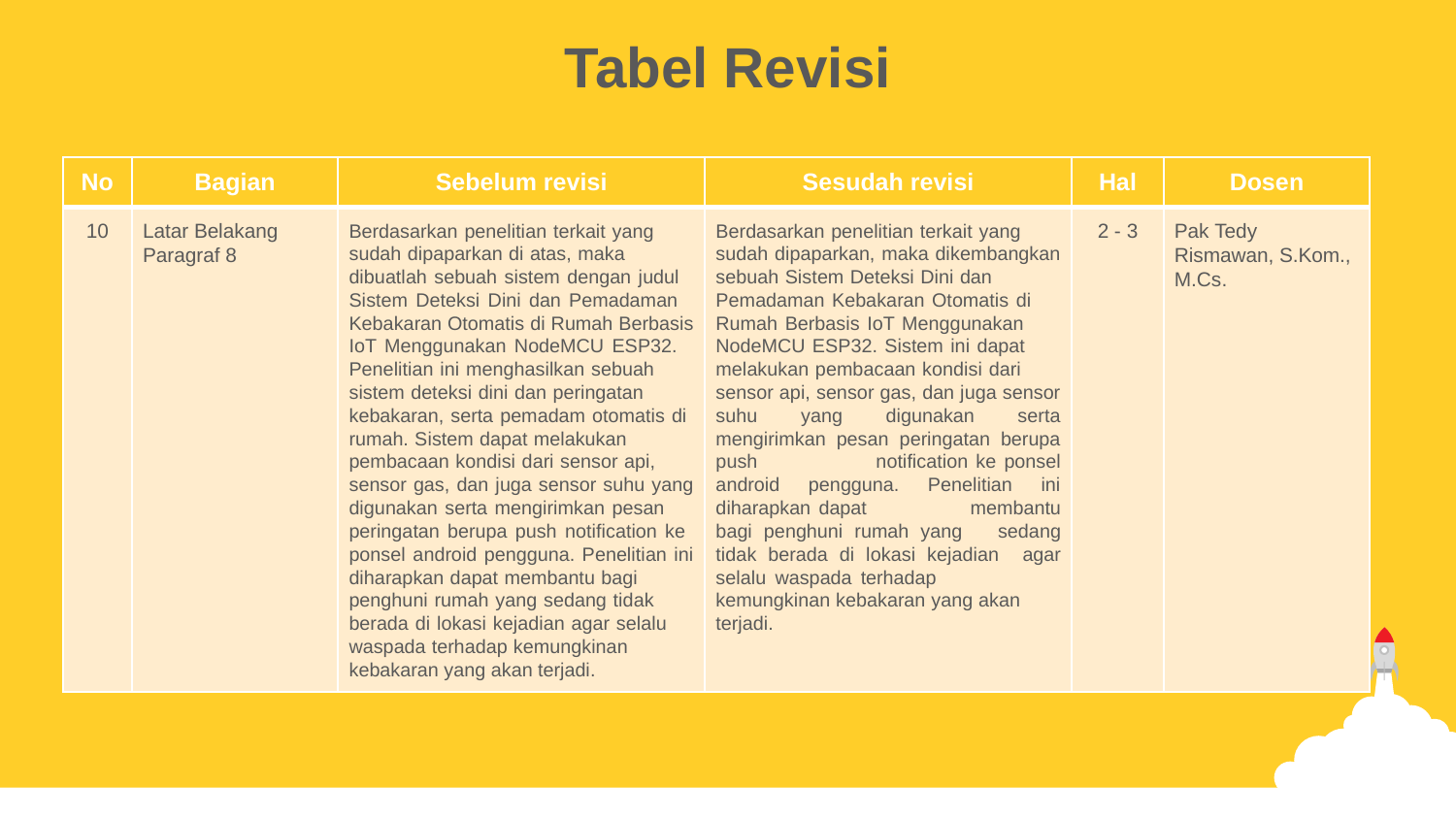

Tabel Revisi
| No | Bagian | Sebelum revisi | Sesudah revisi | Hal | Dosen |
| --- | --- | --- | --- | --- | --- |
| 10 | Latar Belakang Paragraf 8 | Berdasarkan penelitian terkait yang sudah dipaparkan di atas, maka dibuatlah sebuah sistem dengan judul Sistem Deteksi Dini dan Pemadaman Kebakaran Otomatis di Rumah Berbasis IoT Menggunakan NodeMCU ESP32. Penelitian ini menghasilkan sebuah sistem deteksi dini dan peringatan kebakaran, serta pemadam otomatis di rumah. Sistem dapat melakukan pembacaan kondisi dari sensor api, sensor gas, dan juga sensor suhu yang digunakan serta mengirimkan pesan peringatan berupa push notification ke ponsel android pengguna. Penelitian ini diharapkan dapat membantu bagi penghuni rumah yang sedang tidak berada di lokasi kejadian agar selalu waspada terhadap kemungkinan kebakaran yang akan terjadi. | Berdasarkan penelitian terkait yang sudah dipaparkan, maka dikembangkan sebuah Sistem Deteksi Dini dan Pemadaman Kebakaran Otomatis di Rumah Berbasis IoT Menggunakan NodeMCU ESP32. Sistem ini dapat melakukan pembacaan kondisi dari sensor api, sensor gas, dan juga sensor suhu yang digunakan serta mengirimkan pesan peringatan berupa push notification ke ponsel android pengguna. Penelitian ini diharapkan dapat membantu bagi penghuni rumah yang sedang tidak berada di lokasi kejadian agar selalu waspada terhadap kemungkinan kebakaran yang akan terjadi. | 2 - 3 | Pak Tedy Rismawan, S.Kom., M.Cs. |